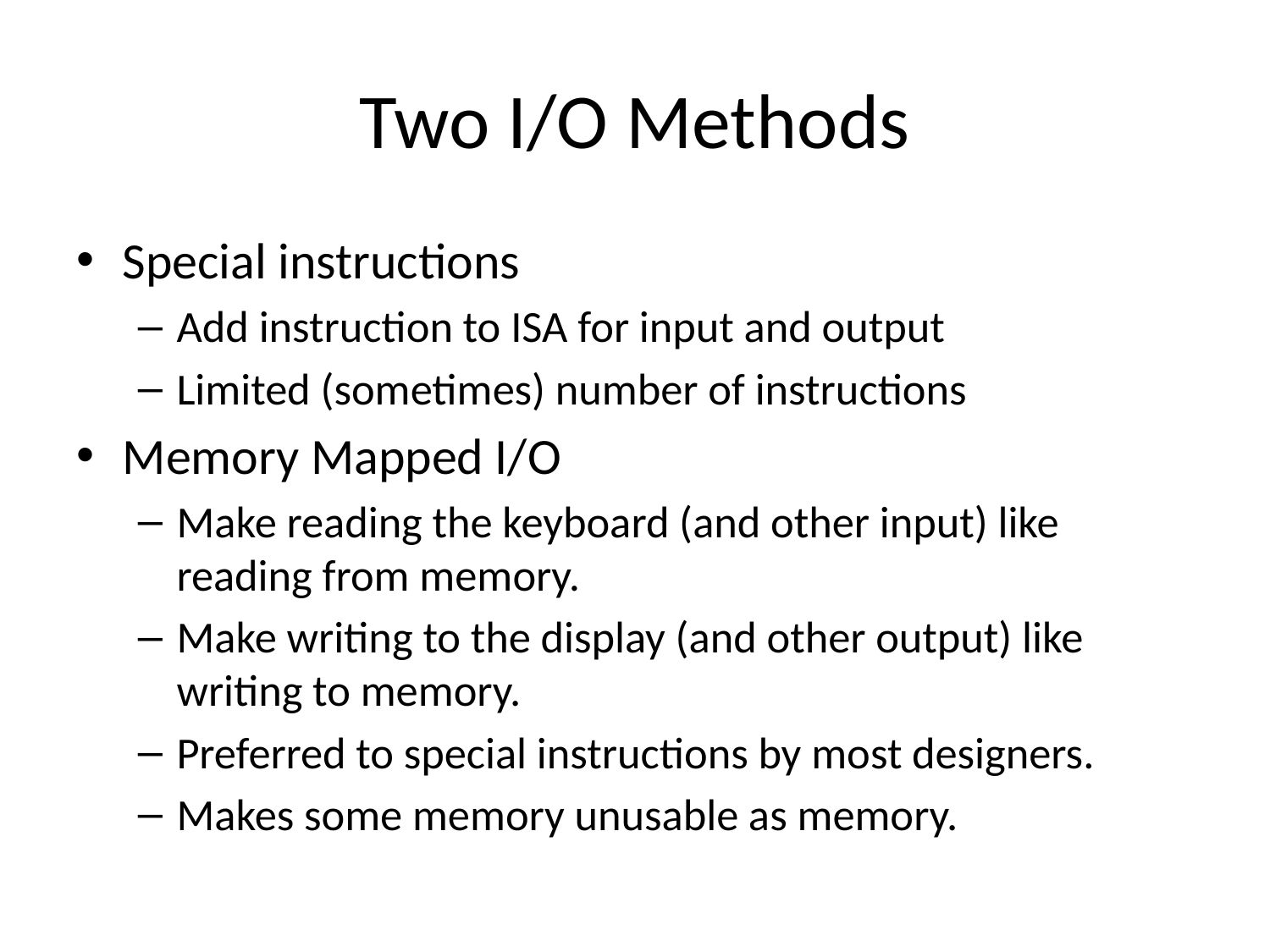

# Two I/O Methods
Special instructions
Add instruction to ISA for input and output
Limited (sometimes) number of instructions
Memory Mapped I/O
Make reading the keyboard (and other input) like reading from memory.
Make writing to the display (and other output) like writing to memory.
Preferred to special instructions by most designers.
Makes some memory unusable as memory.